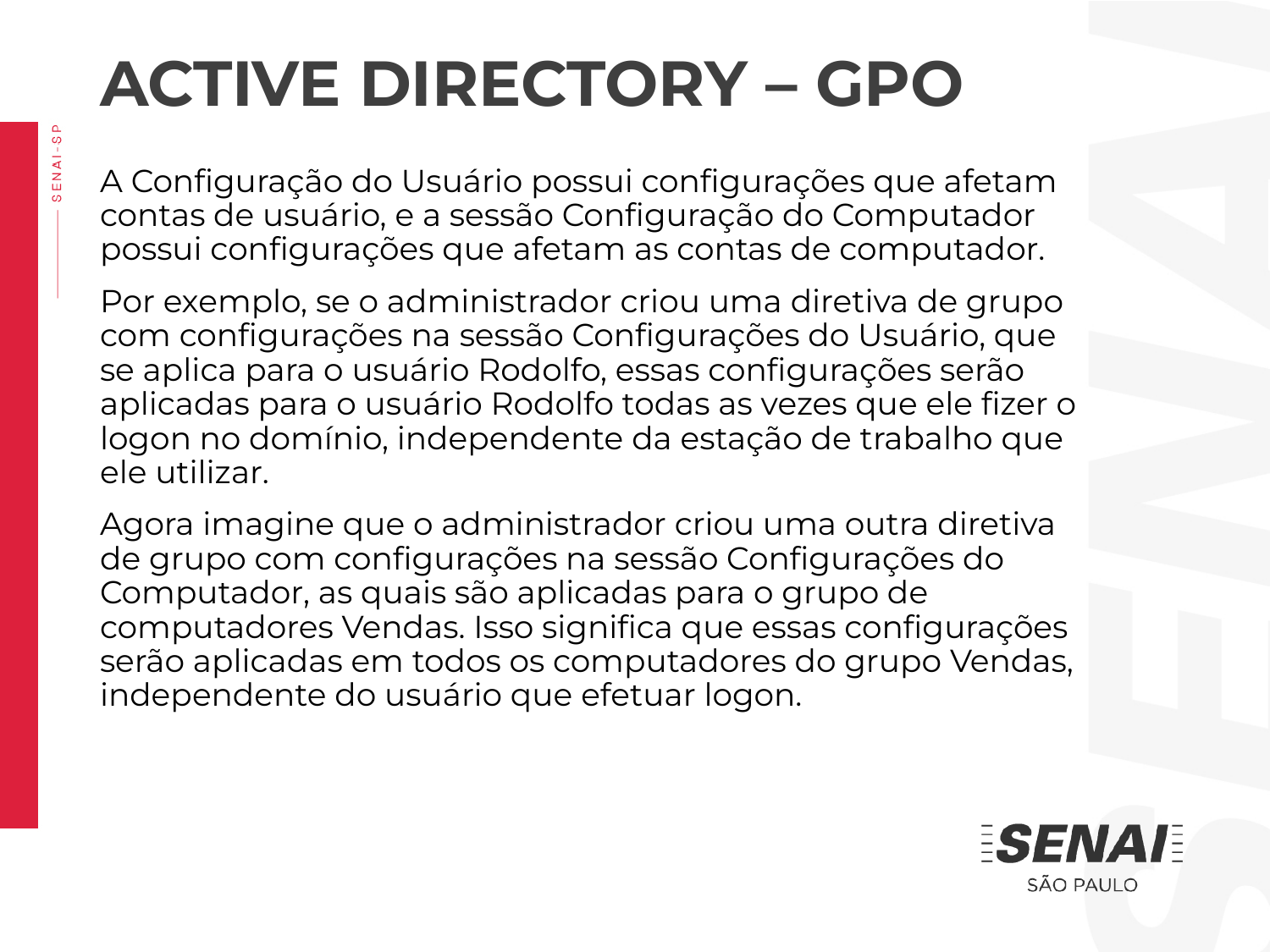

ACTIVE DIRECTORY – GPO
A Configuração do Usuário possui configurações que afetam contas de usuário, e a sessão Configuração do Computador possui configurações que afetam as contas de computador.
Por exemplo, se o administrador criou uma diretiva de grupo com configurações na sessão Configurações do Usuário, que se aplica para o usuário Rodolfo, essas configurações serão aplicadas para o usuário Rodolfo todas as vezes que ele fizer o logon no domínio, independente da estação de trabalho que ele utilizar.
Agora imagine que o administrador criou uma outra diretiva de grupo com configurações na sessão Configurações do Computador, as quais são aplicadas para o grupo de computadores Vendas. Isso significa que essas configurações serão aplicadas em todos os computadores do grupo Vendas, independente do usuário que efetuar logon.